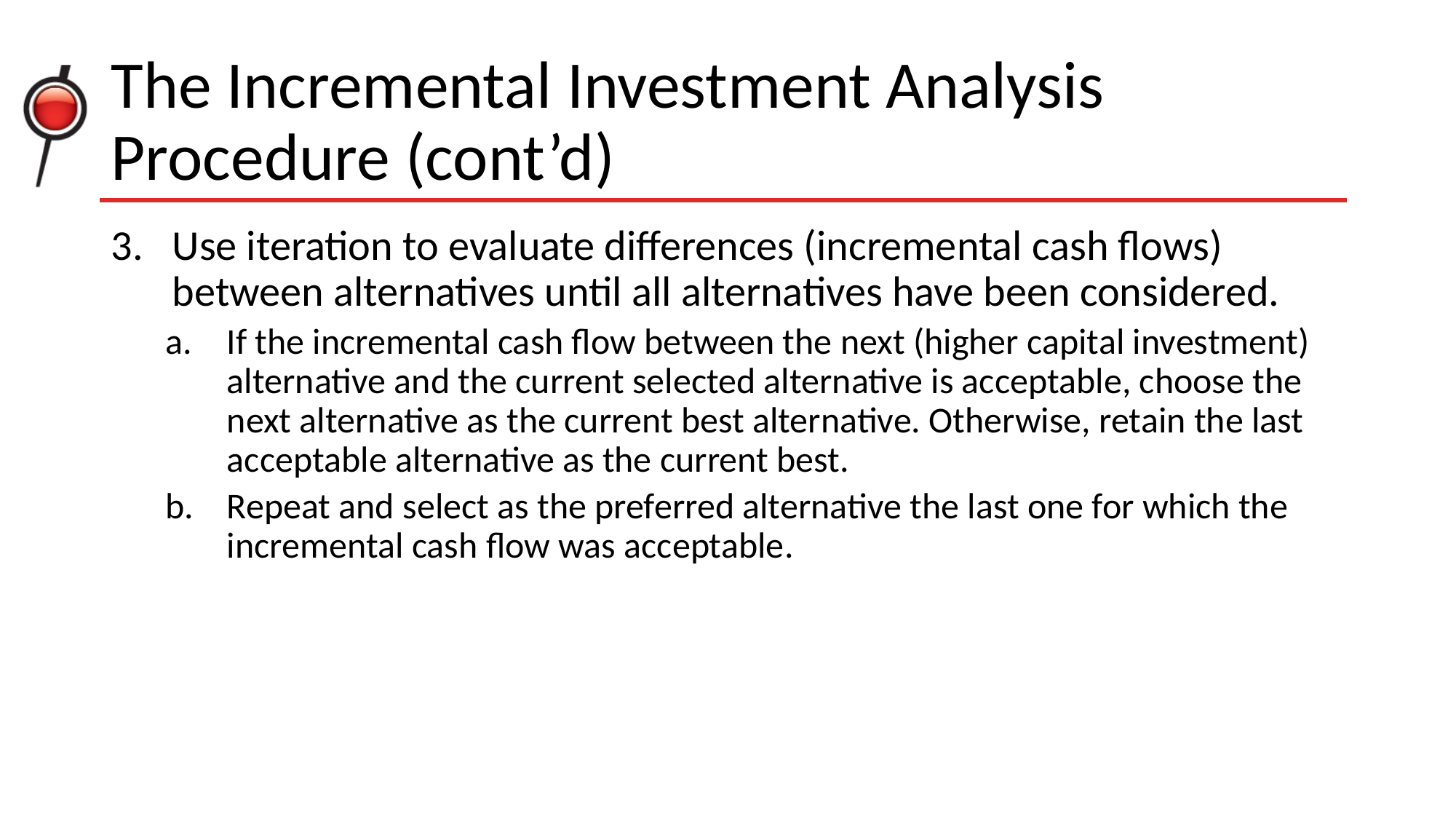

# The Incremental Investment Analysis Procedure (cont’d)
Use iteration to evaluate differences (incremental cash flows) between alternatives until all alternatives have been considered.
If the incremental cash flow between the next (higher capital investment)
alternative and the current selected alternative is acceptable, choose the
next alternative as the current best alternative. Otherwise, retain the last
acceptable alternative as the current best.
Repeat and select as the preferred alternative the last one for which the
incremental cash flow was acceptable.